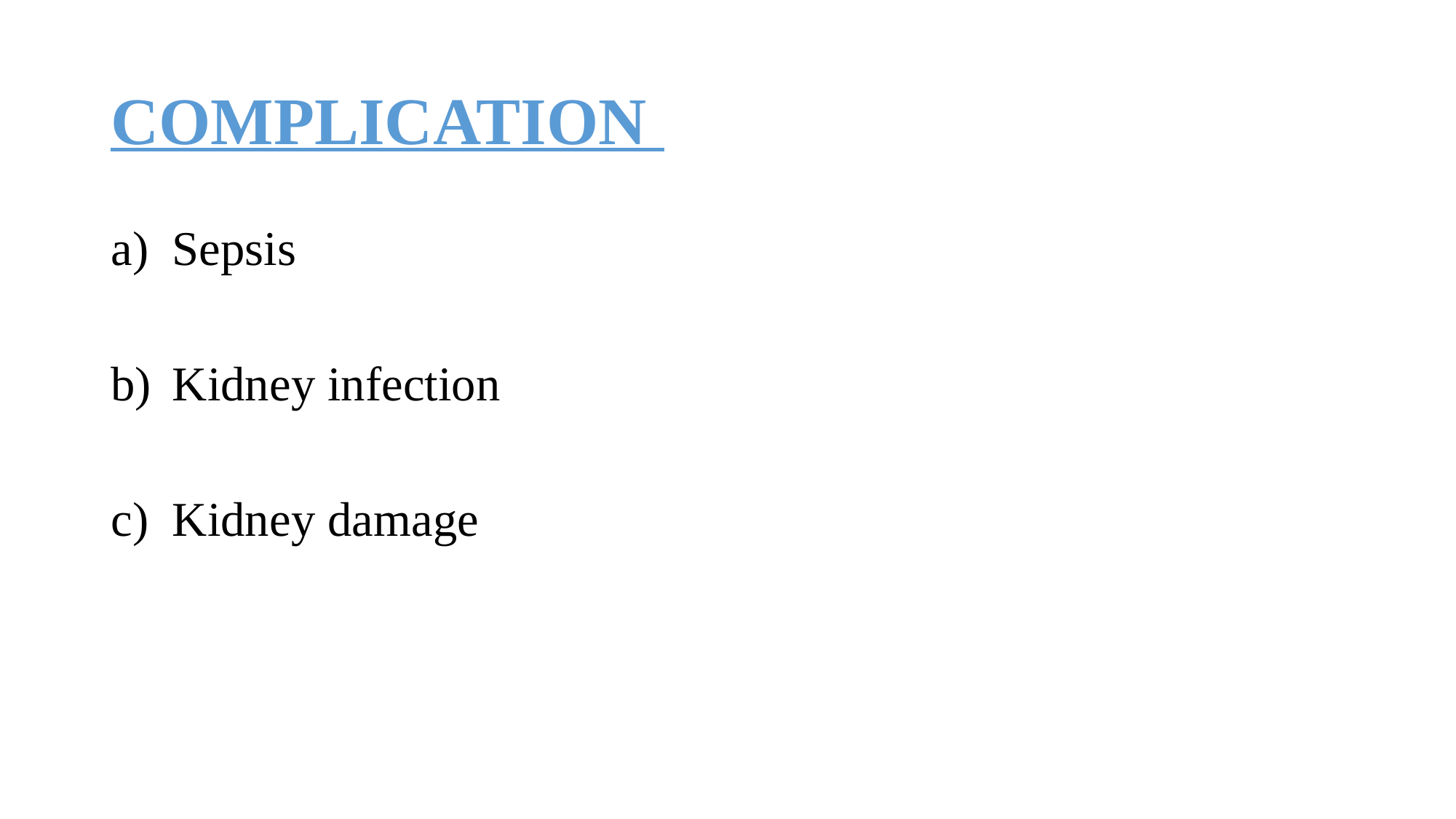

# COMPLICATION
Sepsis

Kidney infection

Kidney damage